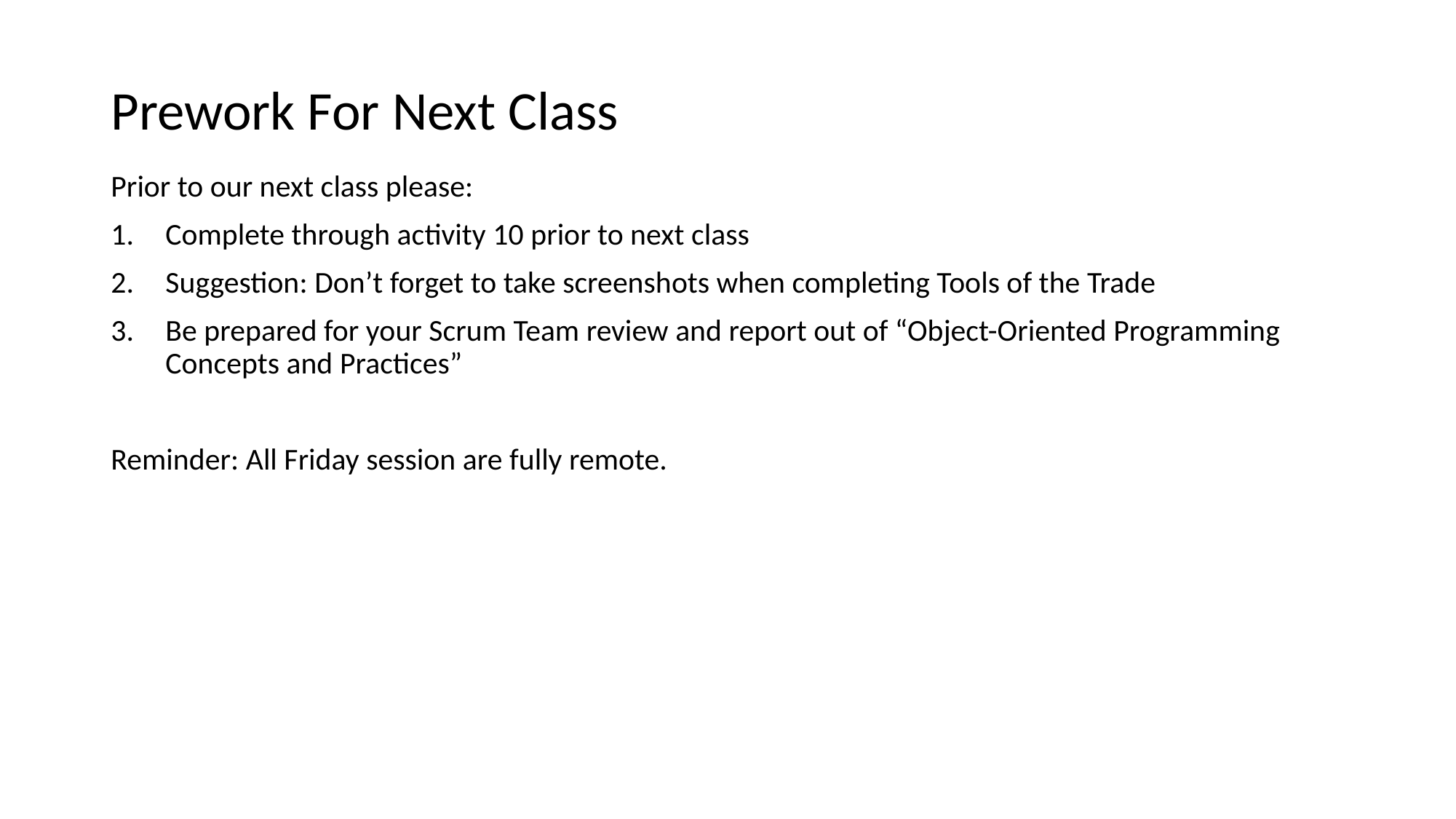

# Prework For Next Class
Prior to our next class please:
Complete through activity 10 prior to next class
Suggestion: Don’t forget to take screenshots when completing Tools of the Trade
Be prepared for your Scrum Team review and report out of “Object-Oriented Programming Concepts and Practices”

Reminder: All Friday session are fully remote.